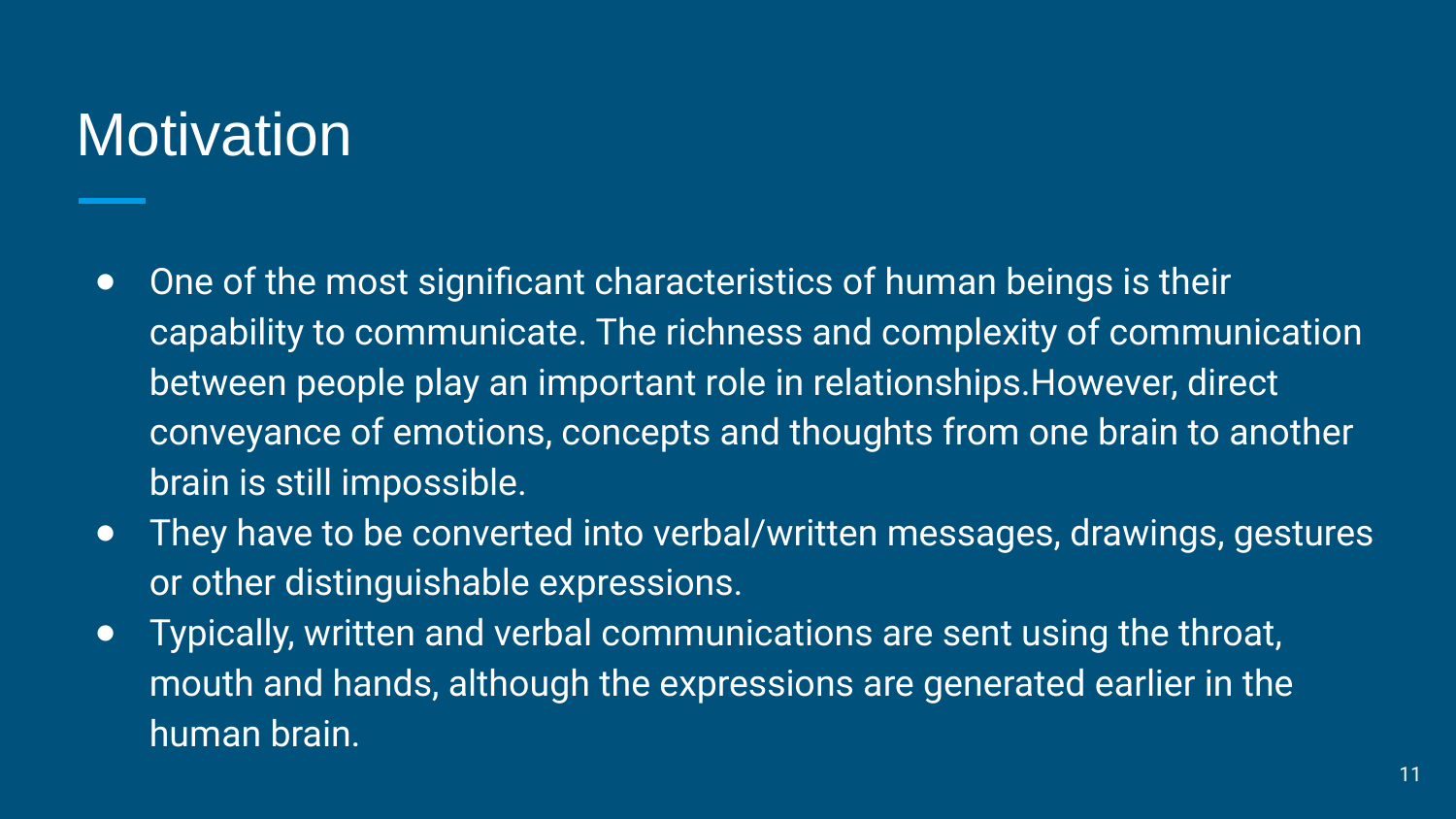

# Motivation
One of the most significant characteristics of human beings is their capability to communicate. The richness and complexity of communication between people play an important role in relationships.However, direct conveyance of emotions, concepts and thoughts from one brain to another brain is still impossible.
They have to be converted into verbal/written messages, drawings, gestures or other distinguishable expressions.
Typically, written and verbal communications are sent using the throat, mouth and hands, although the expressions are generated earlier in the human brain.
11